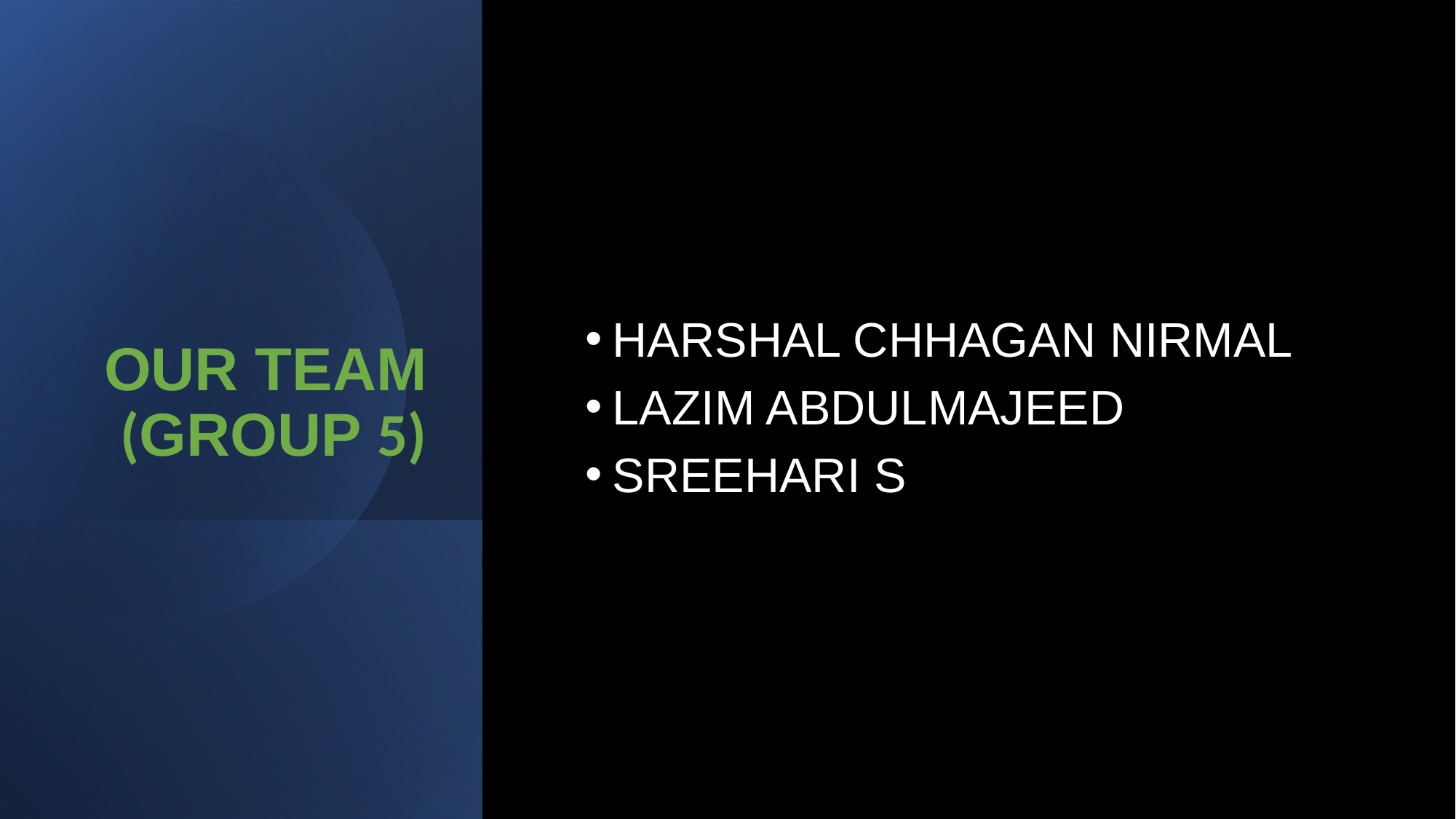

# OUR TEAM (GROUP 5)
HARSHAL CHHAGAN NIRMAL
LAZIM ABDULMAJEED
SREEHARI S